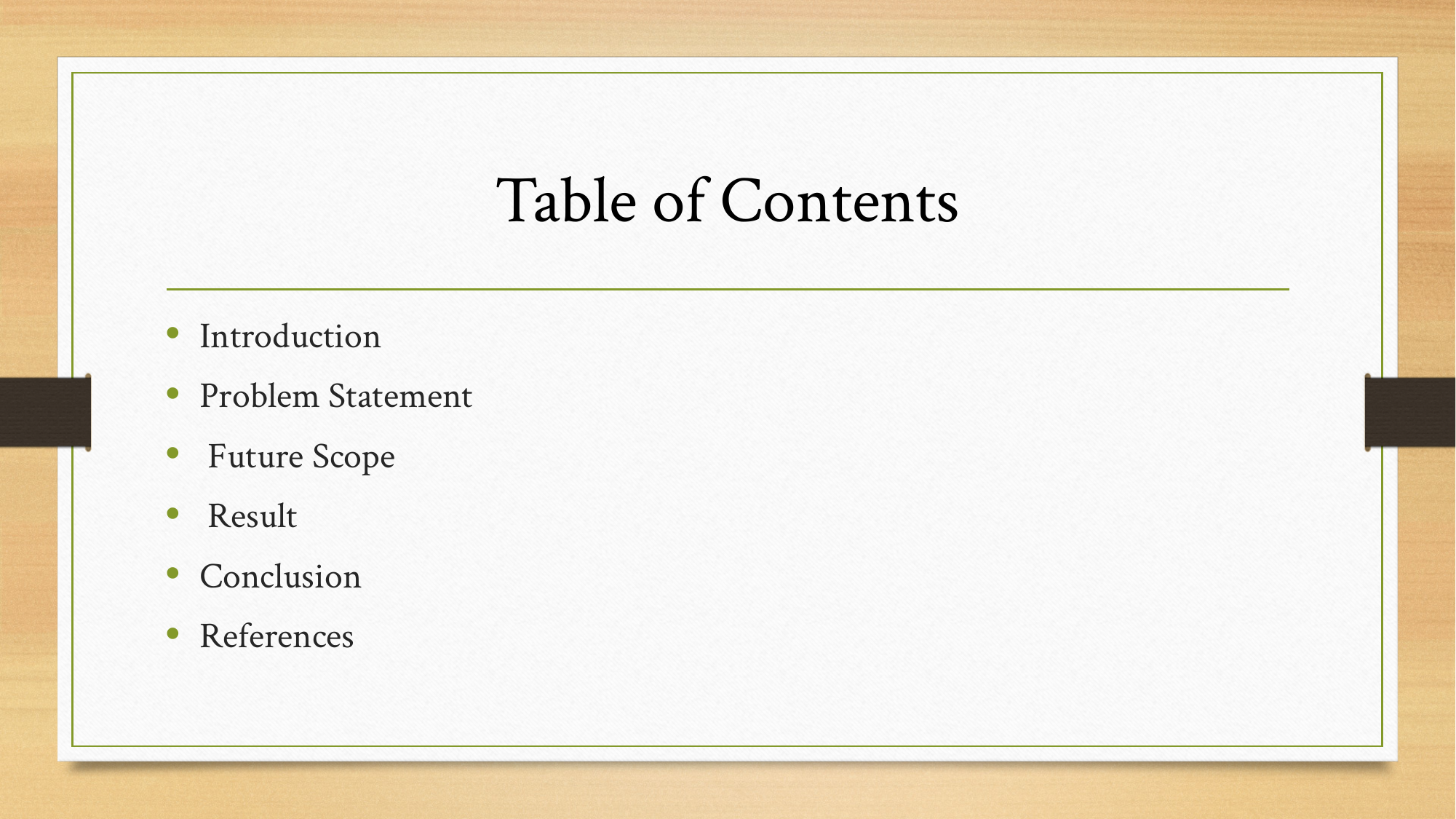

# Table of Contents
Introduction
Problem Statement
 Future Scope
 Result
Conclusion
References